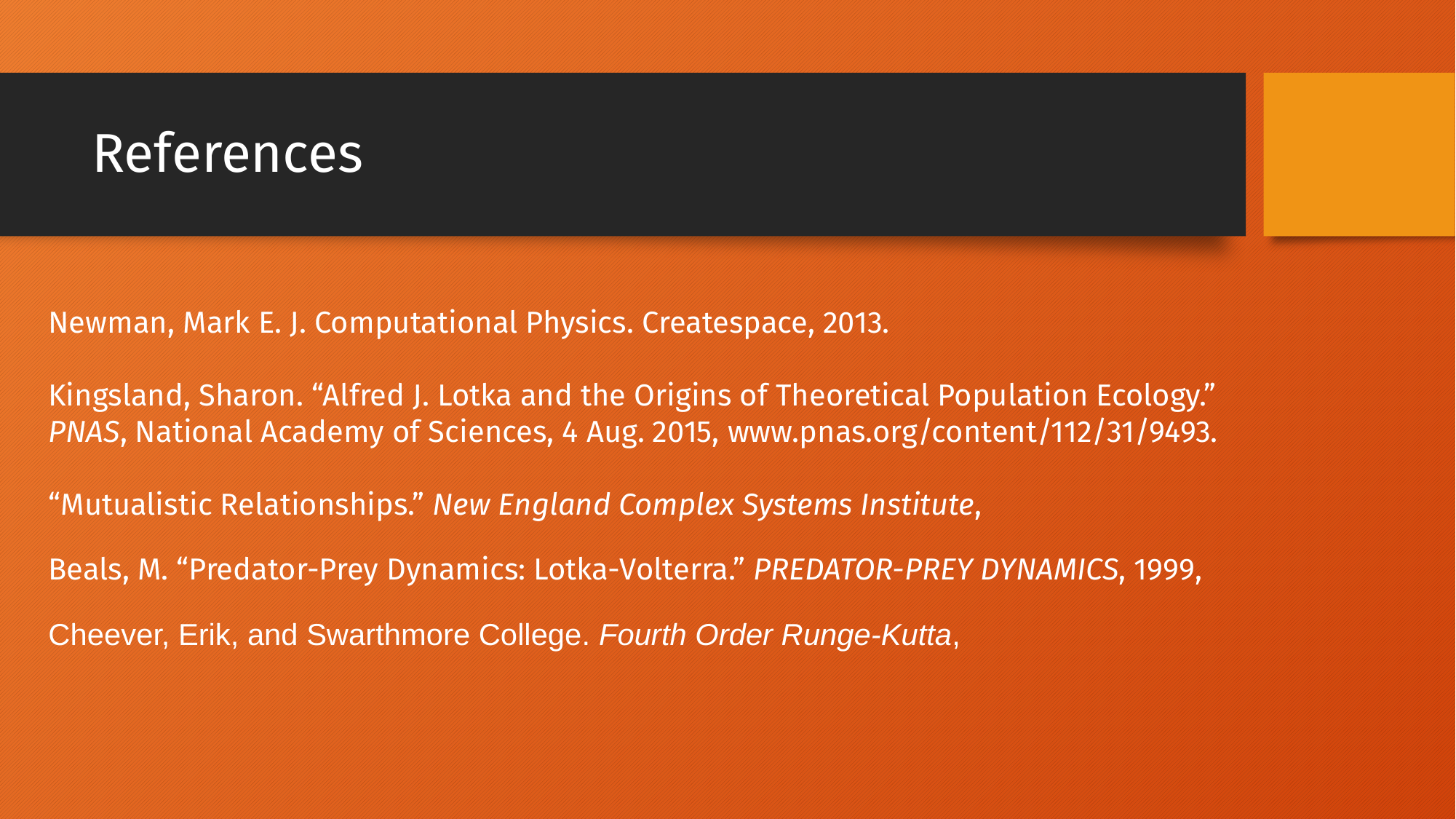

# References
Newman, Mark E. J. Computational Physics. Createspace, 2013.

Kingsland, Sharon. “Alfred J. Lotka and the Origins of Theoretical Population Ecology.” PNAS, National Academy of Sciences, 4 Aug. 2015, www.pnas.org/content/112/31/9493.

“Mutualistic Relationships.” New England Complex Systems Institute,

Beals, M. “Predator-Prey Dynamics: Lotka-Volterra.” PREDATOR-PREY DYNAMICS, 1999,

Cheever, Erik, and Swarthmore College. Fourth Order Runge-Kutta,